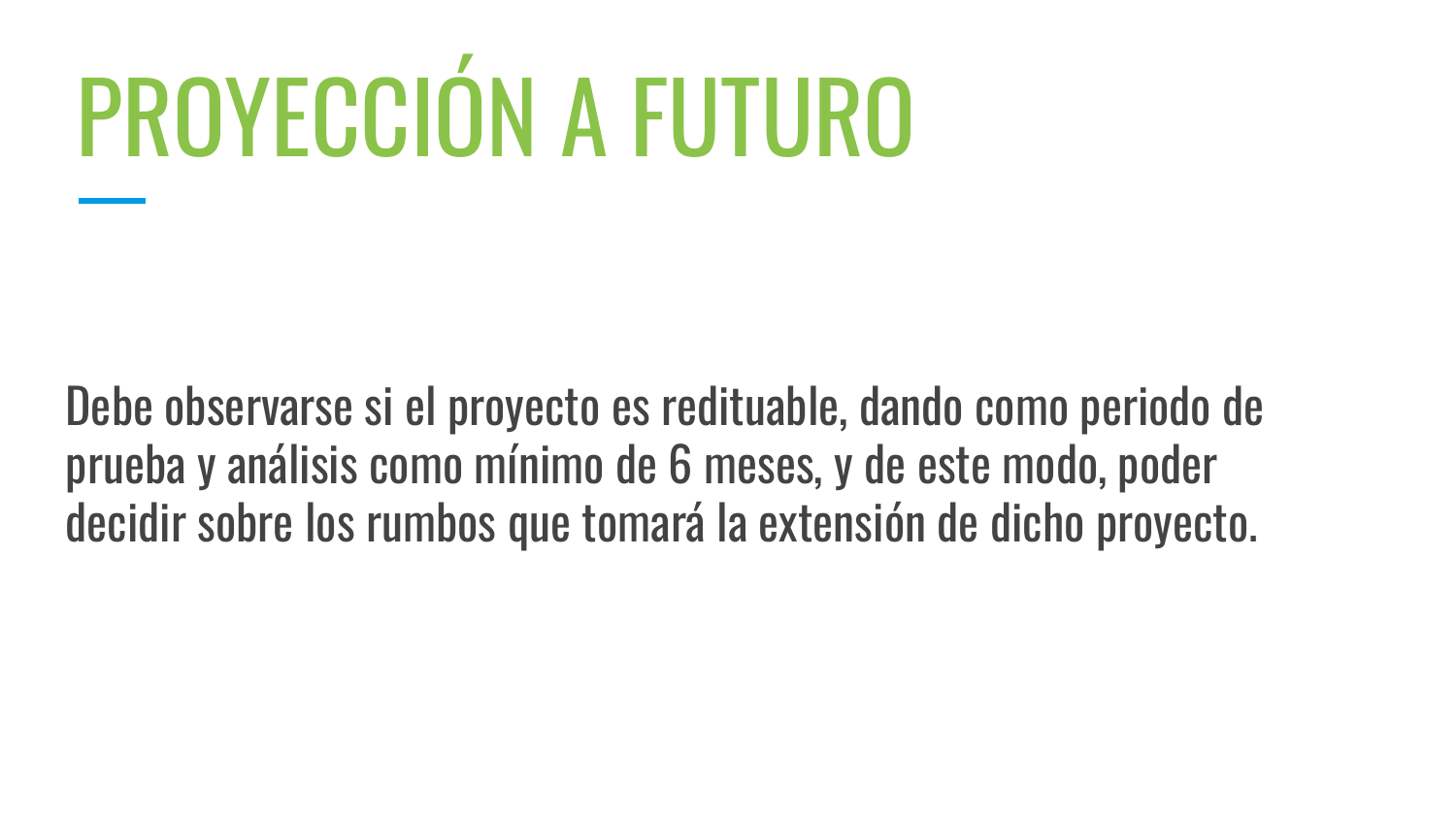

PROYECCIÓN A FUTURO

Debe observarse si el proyecto es redituable, dando como periodo de prueba y análisis como mínimo de 6 meses, y de este modo, poder decidir sobre los rumbos que tomará la extensión de dicho proyecto.